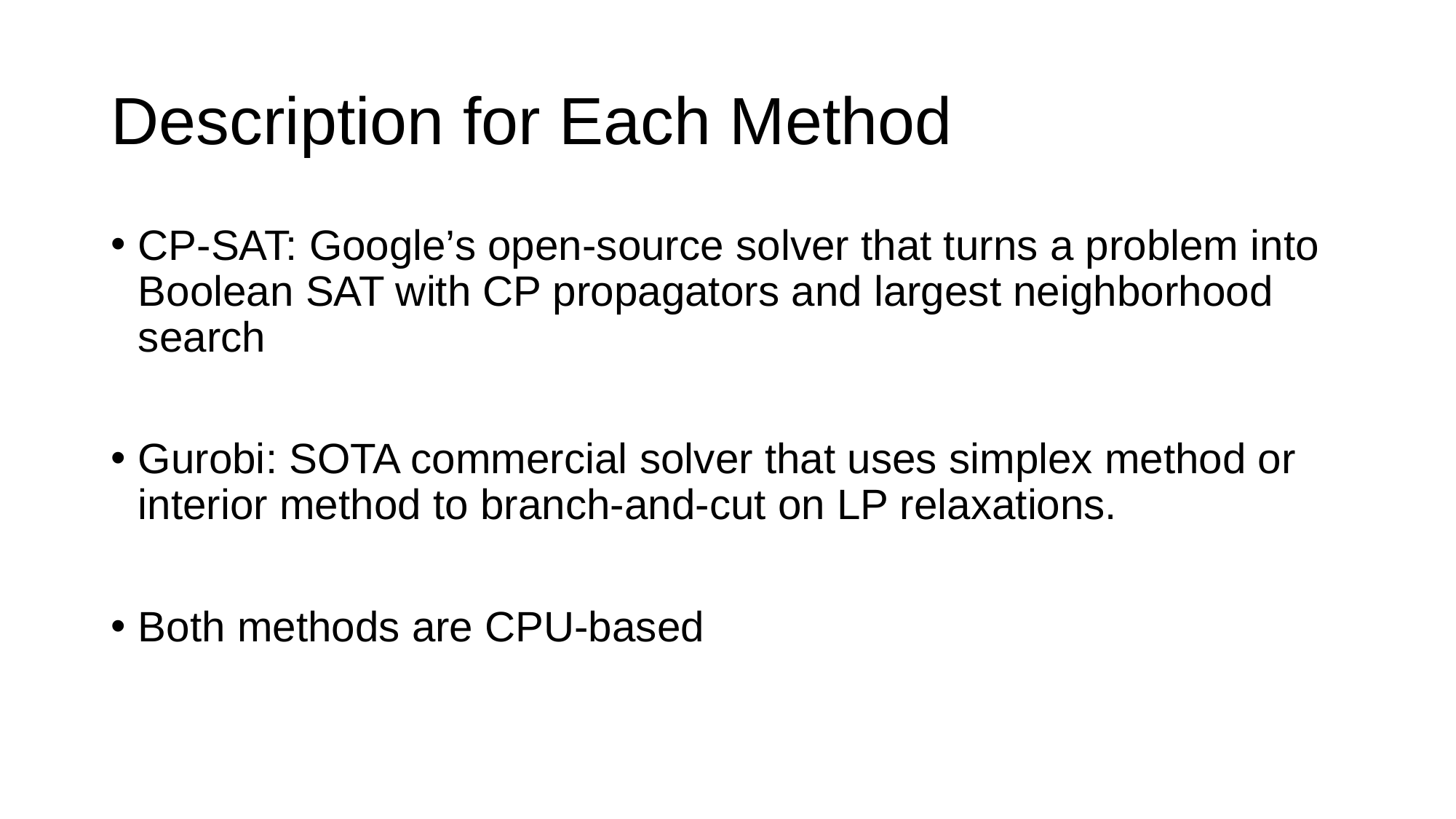

# Description for Each Method
CP-SAT: Google’s open-source solver that turns a problem into Boolean SAT with CP propagators and largest neighborhood search

Gurobi: SOTA commercial solver that uses simplex method or interior method to branch-and-cut on LP relaxations.

Both methods are CPU-based